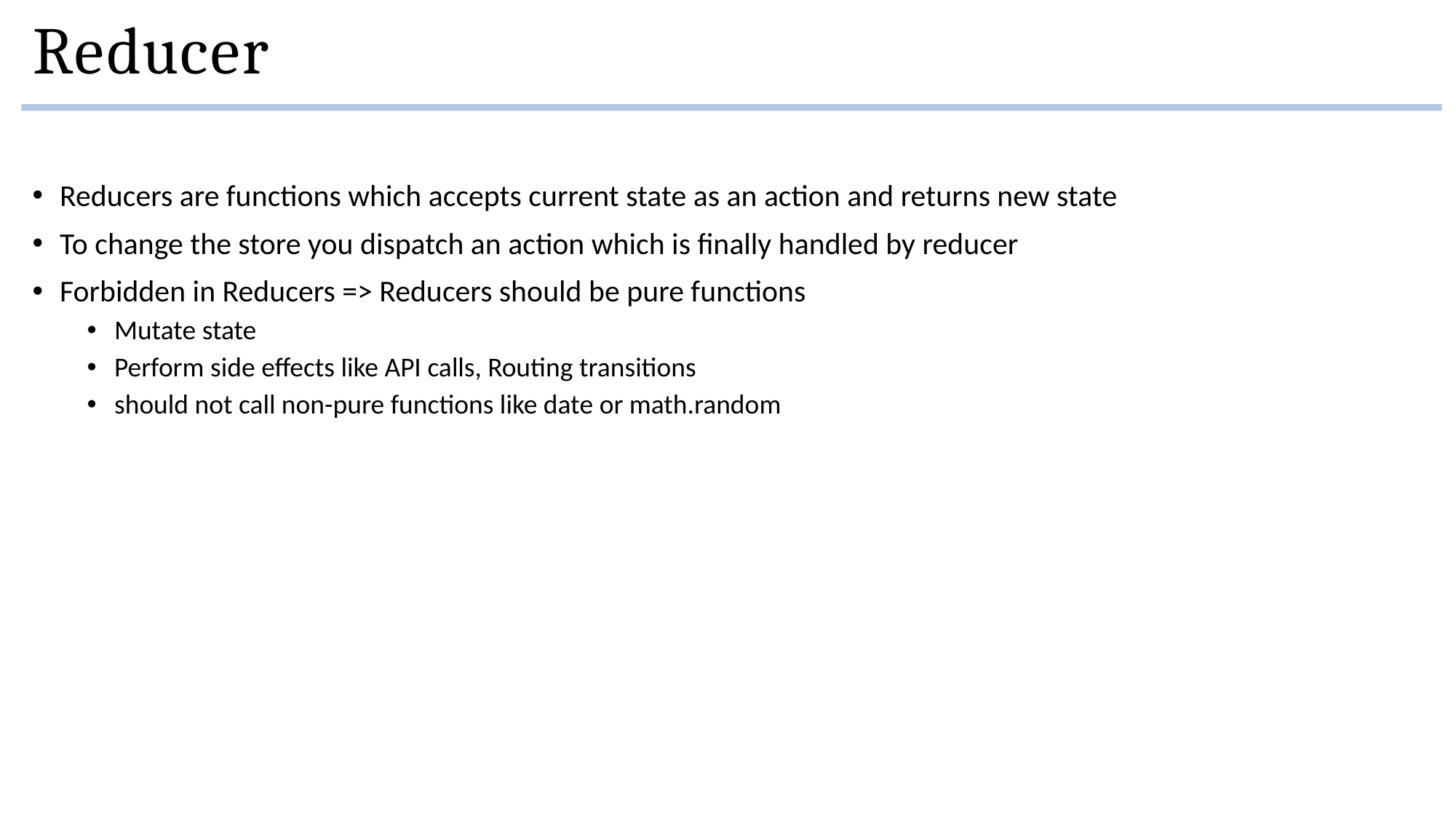

# Reducer

Reducers are functions which accepts current state as an action and returns new state
To change the store you dispatch an action which is finally handled by reducer
Forbidden in Reducers => Reducers should be pure functions
Mutate state
Perform side effects like API calls, Routing transitions
should not call non-pure functions like date or math.random